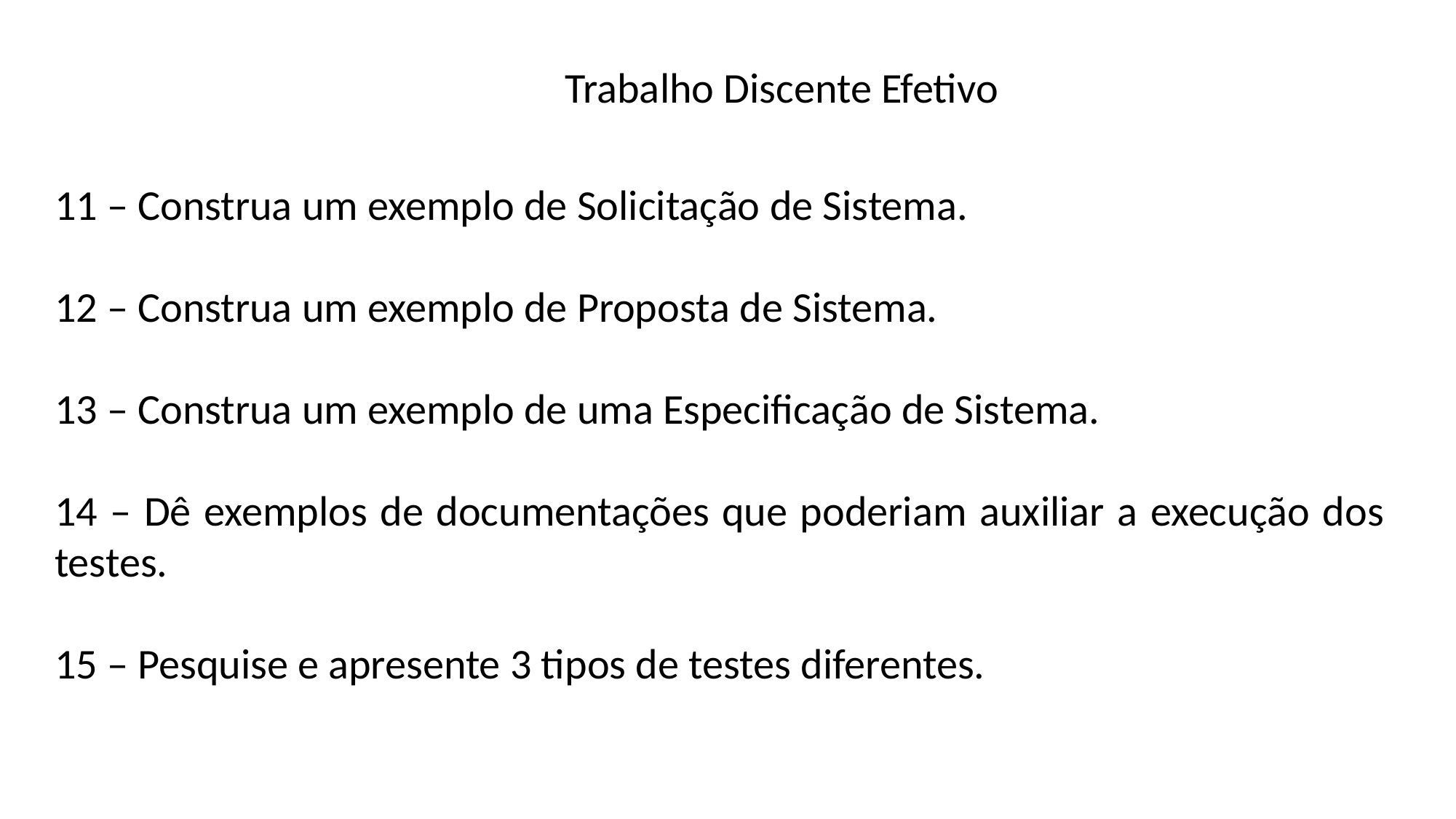

11 – Construa um exemplo de Solicitação de Sistema.

12 – Construa um exemplo de Proposta de Sistema.

13 – Construa um exemplo de uma Especificação de Sistema.

14 – Dê exemplos de documentações que poderiam auxiliar a execução dos testes.

15 – Pesquise e apresente 3 tipos de testes diferentes.
Trabalho Discente Efetivo